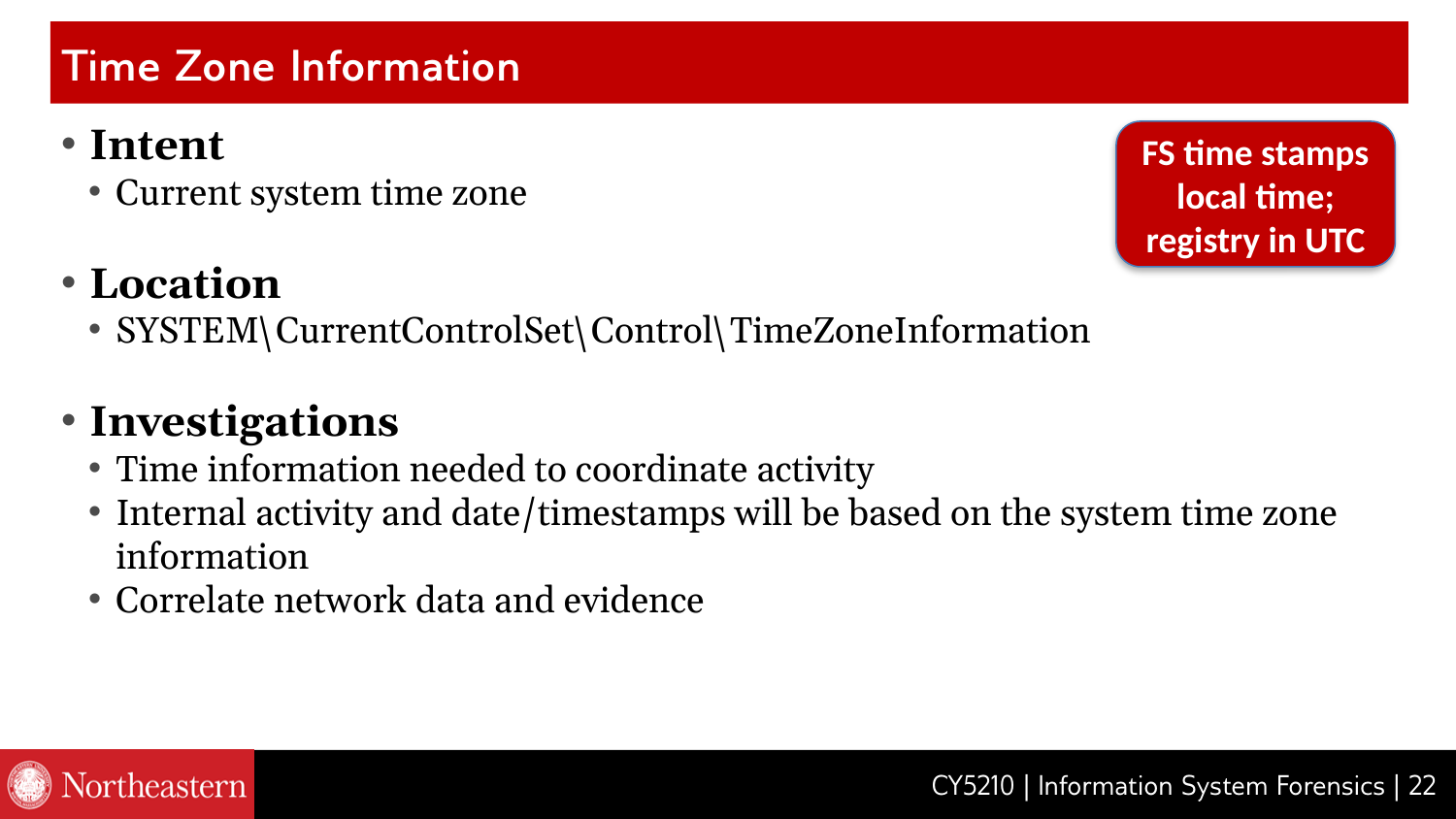

# Time Zone Information
Intent
Current system time zone

Location
SYSTEM\CurrentControlSet\Control\TimeZoneInformation

Investigations
Time information needed to coordinate activity
Internal activity and date/timestamps will be based on the system time zone information
Correlate network data and evidence
FS time stamps local time; registry in UTC